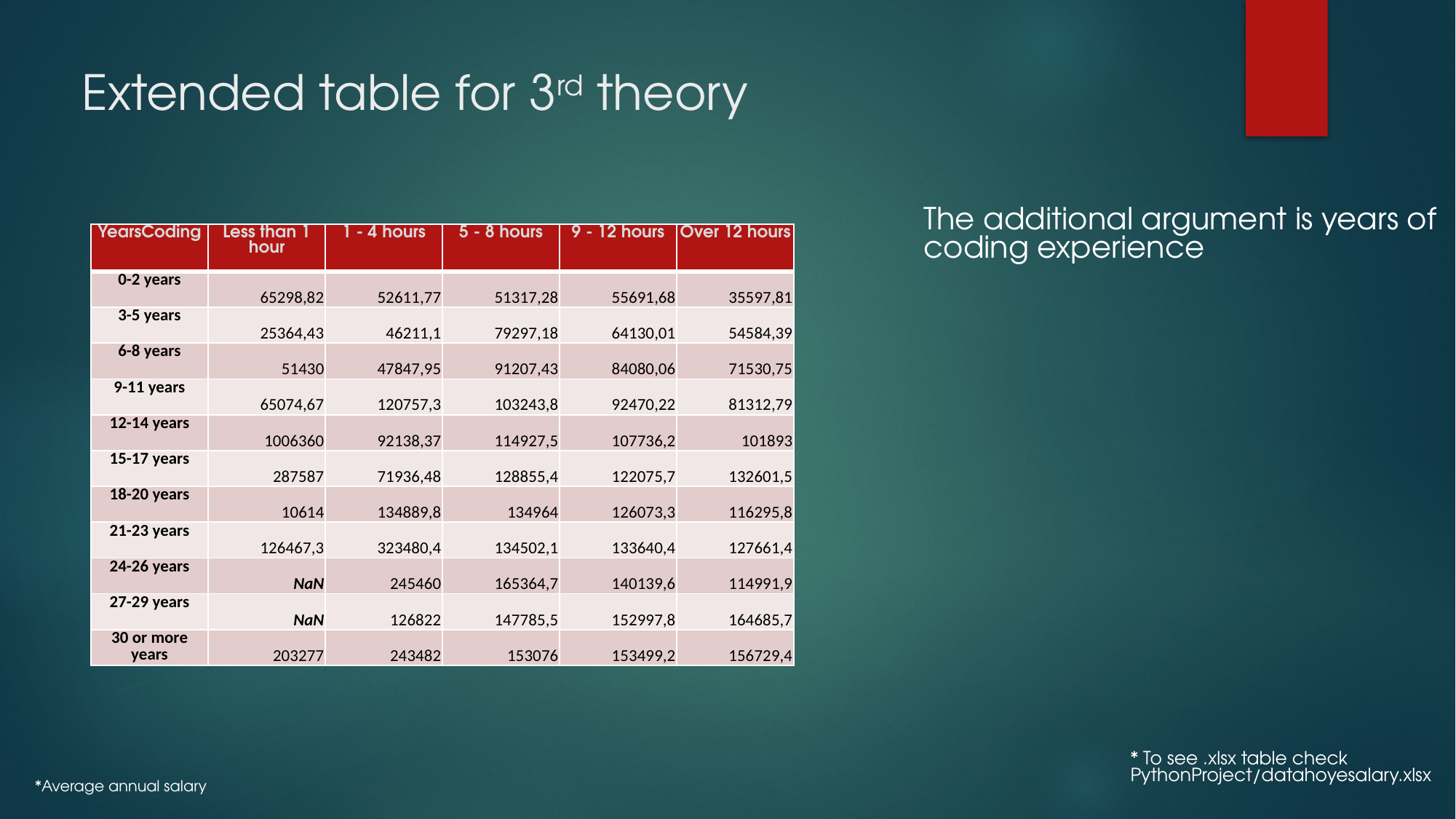

# Extended table for 3rd theory
The additional argument is years of coding experience
| YearsCoding | Less than 1 hour | 1 - 4 hours | 5 - 8 hours | 9 - 12 hours | Over 12 hours |
| --- | --- | --- | --- | --- | --- |
| 0-2 years | 65298,82 | 52611,77 | 51317,28 | 55691,68 | 35597,81 |
| 3-5 years | 25364,43 | 46211,1 | 79297,18 | 64130,01 | 54584,39 |
| 6-8 years | 51430 | 47847,95 | 91207,43 | 84080,06 | 71530,75 |
| 9-11 years | 65074,67 | 120757,3 | 103243,8 | 92470,22 | 81312,79 |
| 12-14 years | 1006360 | 92138,37 | 114927,5 | 107736,2 | 101893 |
| 15-17 years | 287587 | 71936,48 | 128855,4 | 122075,7 | 132601,5 |
| 18-20 years | 10614 | 134889,8 | 134964 | 126073,3 | 116295,8 |
| 21-23 years | 126467,3 | 323480,4 | 134502,1 | 133640,4 | 127661,4 |
| 24-26 years | NaN | 245460 | 165364,7 | 140139,6 | 114991,9 |
| 27-29 years | NaN | 126822 | 147785,5 | 152997,8 | 164685,7 |
| 30 or more years | 203277 | 243482 | 153076 | 153499,2 | 156729,4 |
* To see .xlsx table check PythonProject/datahoyesalary.xlsx
*Average annual salary